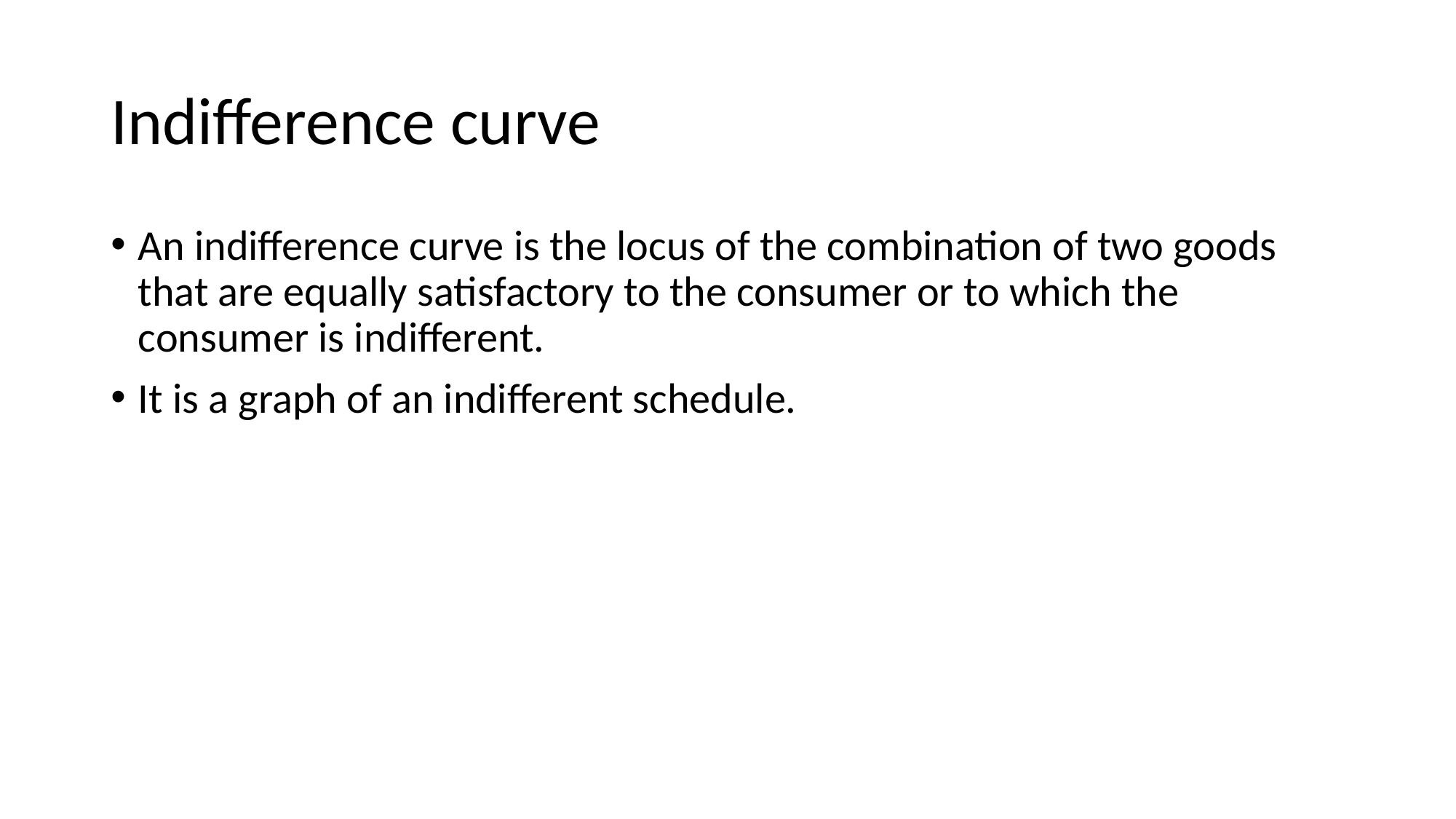

# Indifference curve
An indifference curve is the locus of the combination of two goods that are equally satisfactory to the consumer or to which the consumer is indifferent.
It is a graph of an indifferent schedule.